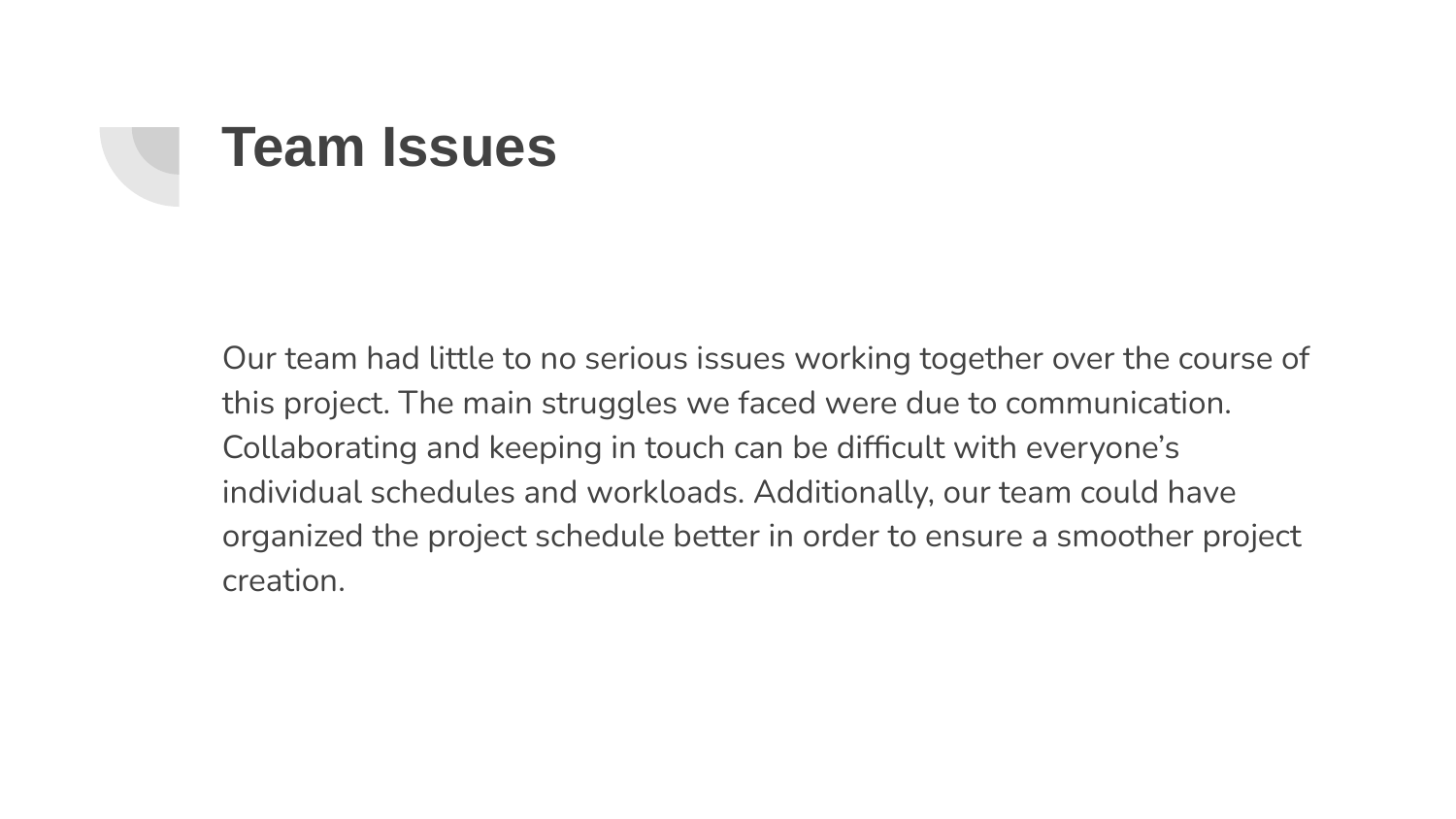

# Team Issues
Our team had little to no serious issues working together over the course of this project. The main struggles we faced were due to communication. Collaborating and keeping in touch can be difficult with everyone’s individual schedules and workloads. Additionally, our team could have organized the project schedule better in order to ensure a smoother project creation.